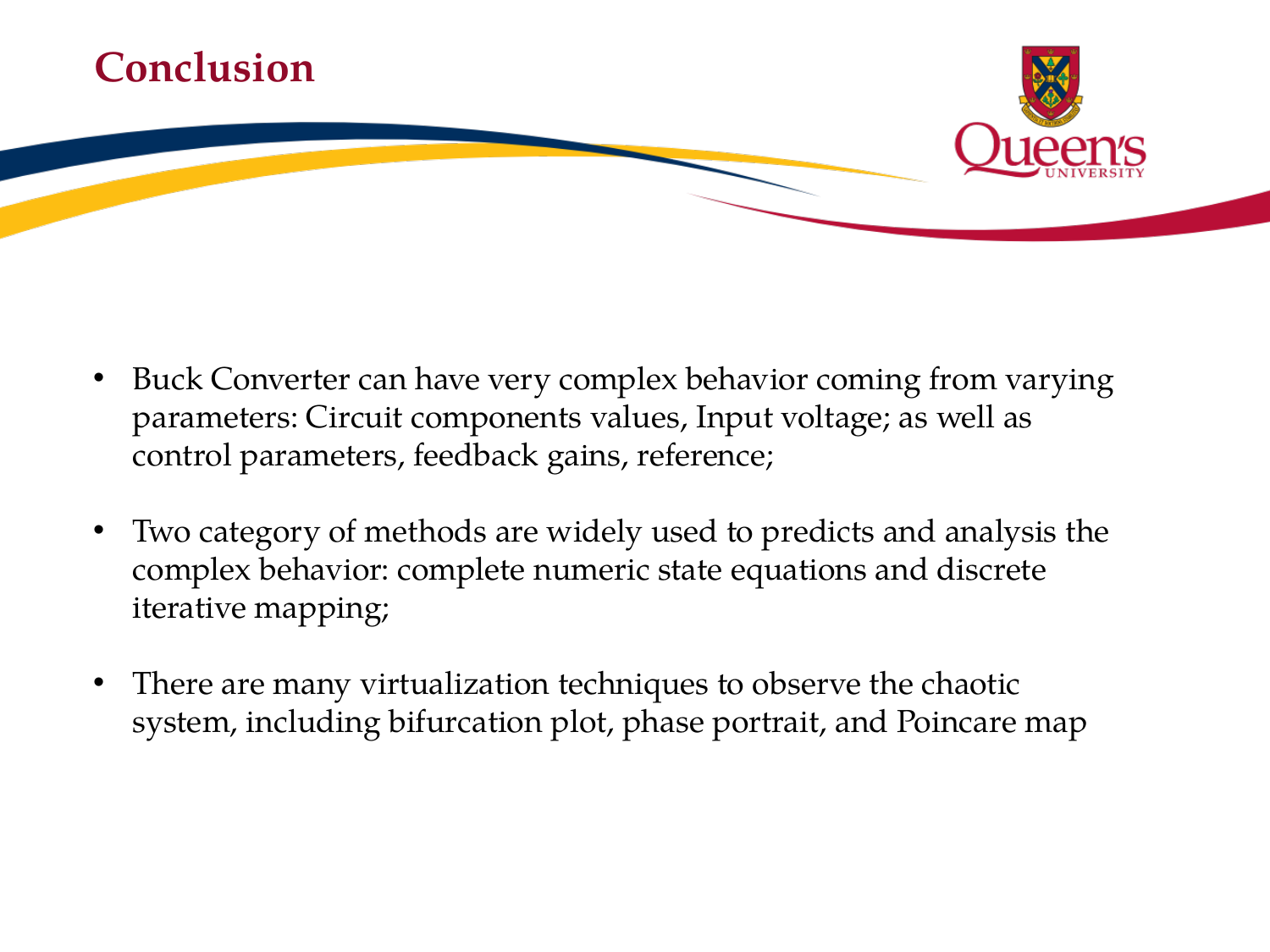

# Conclusion
Buck Converter can have very complex behavior coming from varying parameters: Circuit components values, Input voltage; as well as control parameters, feedback gains, reference;

Two category of methods are widely used to predicts and analysis the complex behavior: complete numeric state equations and discrete iterative mapping;

There are many virtualization techniques to observe the chaotic system, including bifurcation plot, phase portrait, and Poincare map